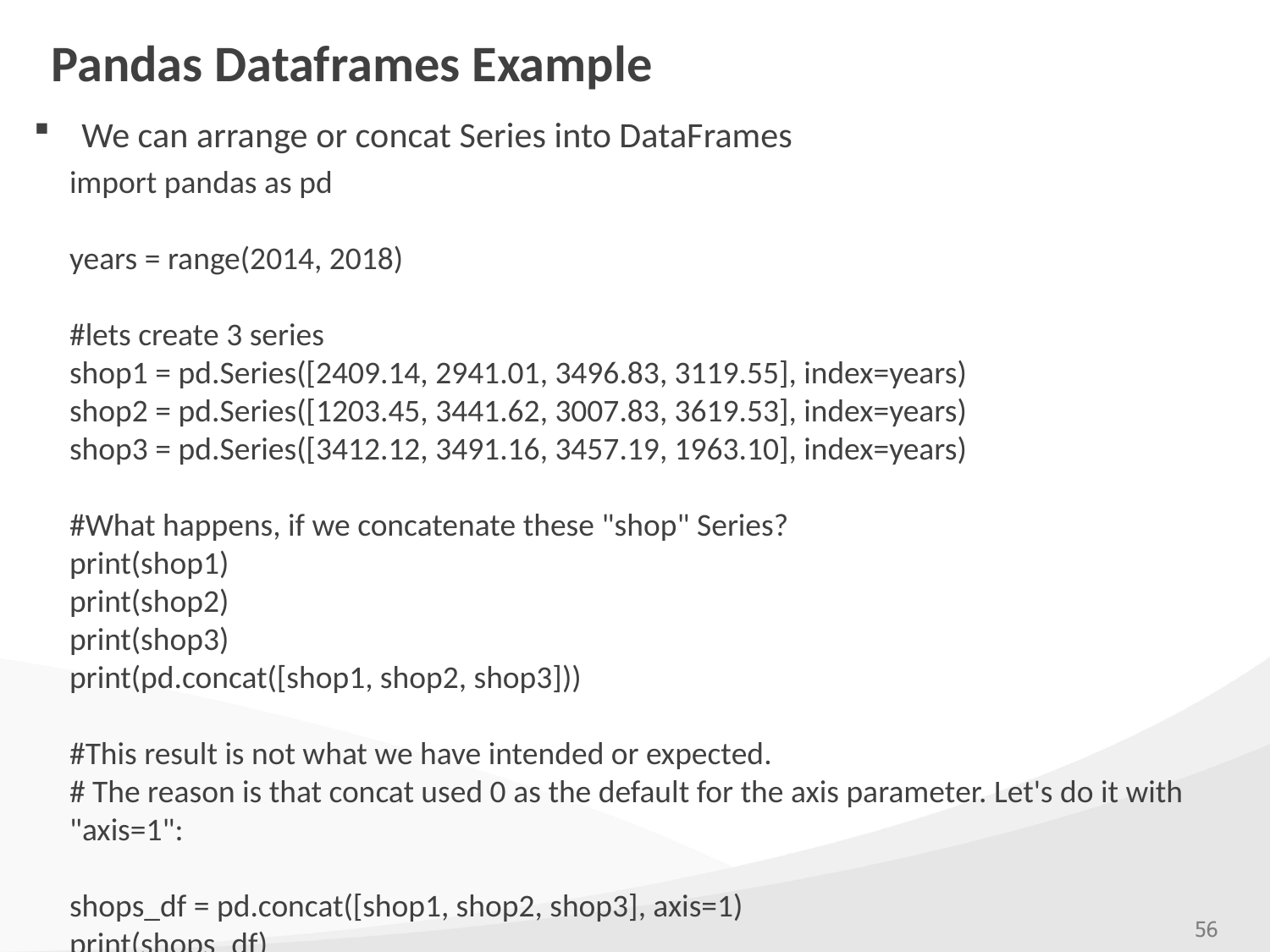

# Pandas Dataframes Example
We can arrange or concat Series into DataFrames
import pandas as pd
years = range(2014, 2018)
#lets create 3 series
shop1 = pd.Series([2409.14, 2941.01, 3496.83, 3119.55], index=years)
shop2 = pd.Series([1203.45, 3441.62, 3007.83, 3619.53], index=years)
shop3 = pd.Series([3412.12, 3491.16, 3457.19, 1963.10], index=years)
#What happens, if we concatenate these "shop" Series?
print(shop1)
print(shop2)
print(shop3)
print(pd.concat([shop1, shop2, shop3]))
#This result is not what we have intended or expected.
# The reason is that concat used 0 as the default for the axis parameter. Let's do it with "axis=1":
shops_df = pd.concat([shop1, shop2, shop3], axis=1)
print(shops_df)